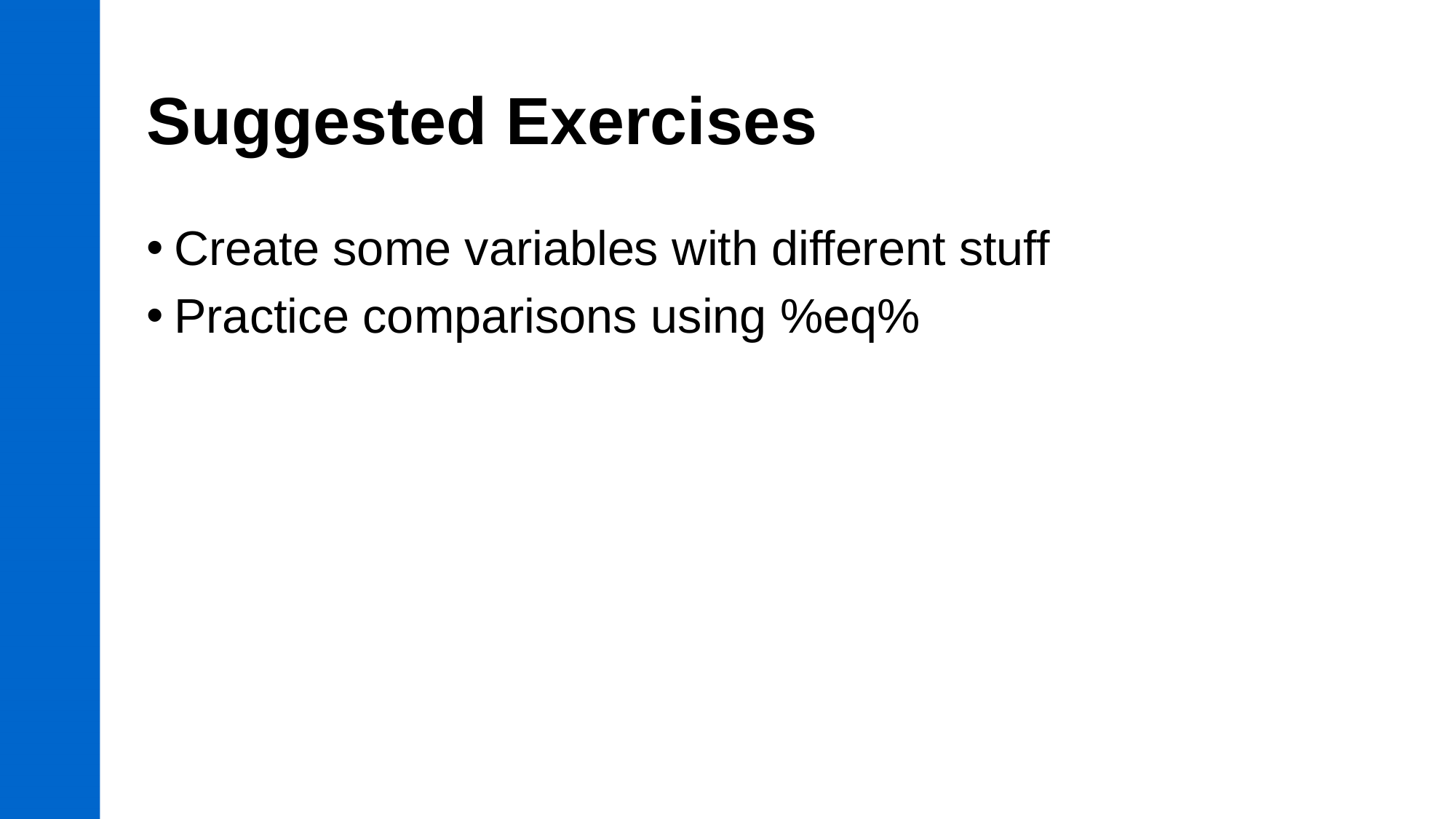

# Suggested Exercises
Create some variables with different stuff
Practice comparisons using %eq%